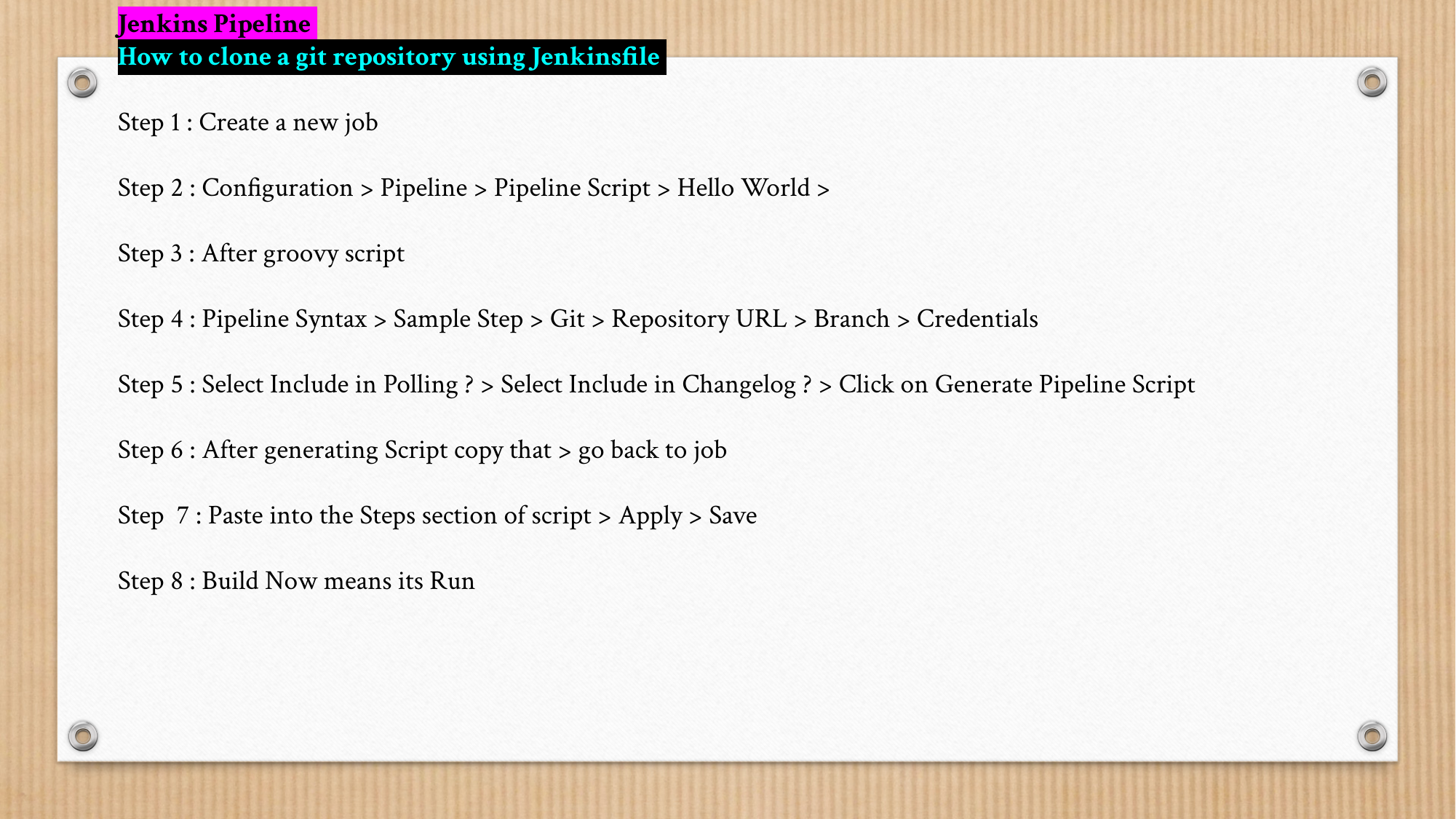

Jenkins Pipeline
How to clone a git repository using Jenkinsfile

Step 1 : Create a new job

Step 2 : Configuration > Pipeline > Pipeline Script > Hello World >

Step 3 : After groovy script

Step 4 : Pipeline Syntax > Sample Step > Git > Repository URL > Branch > Credentials

Step 5 : Select Include in Polling ? > Select Include in Changelog ? > Click on Generate Pipeline Script

Step 6 : After generating Script copy that > go back to job

Step  7 : Paste into the Steps section of script > Apply > Save

Step 8 : Build Now means its Run